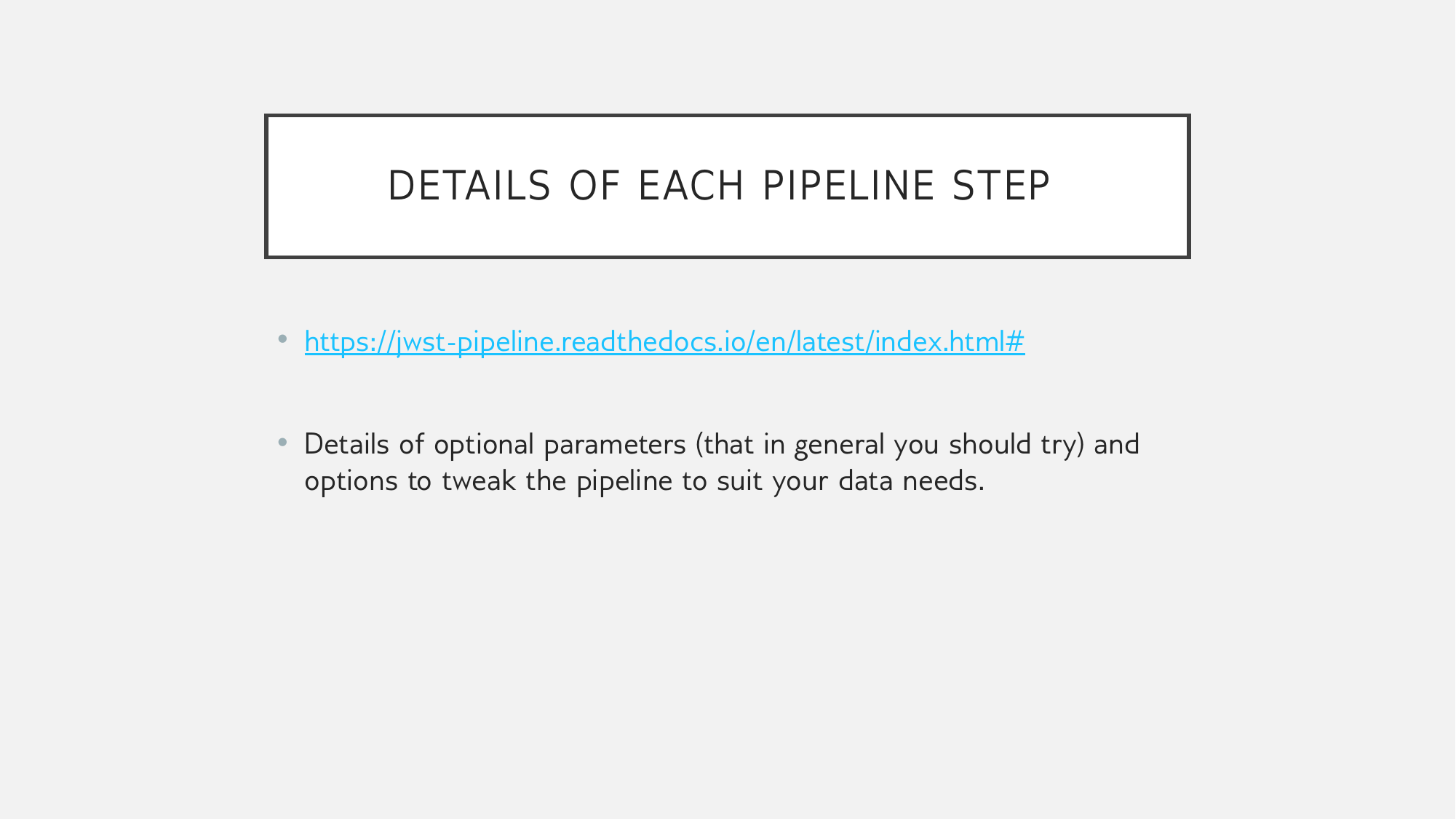

# Details of Each Pipeline step
https://jwst-pipeline.readthedocs.io/en/latest/index.html#

Details of optional parameters (that in general you should try) and options to tweak the pipeline to suit your data needs.